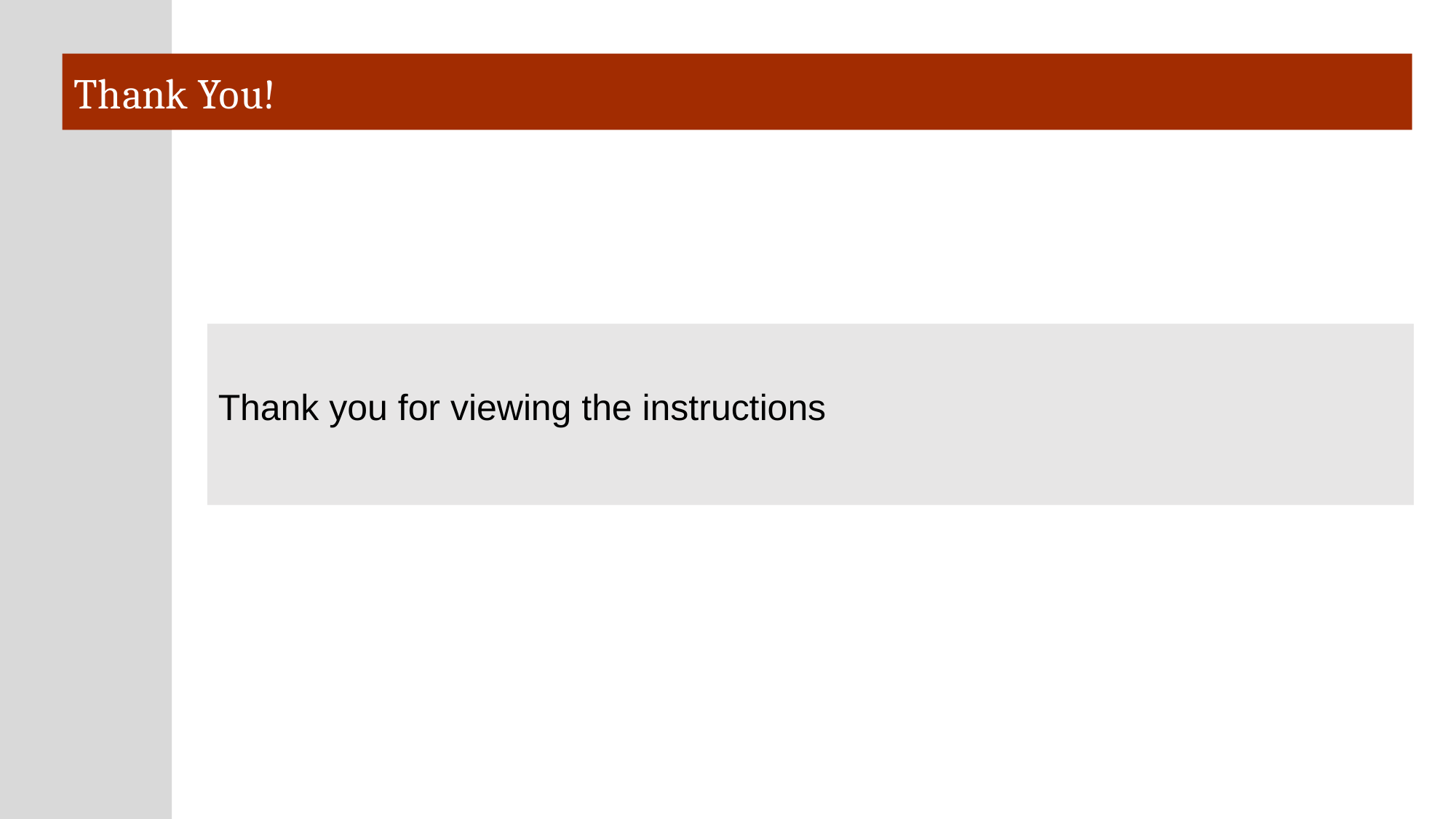

# Thank You!
Thank you for viewing the instructions